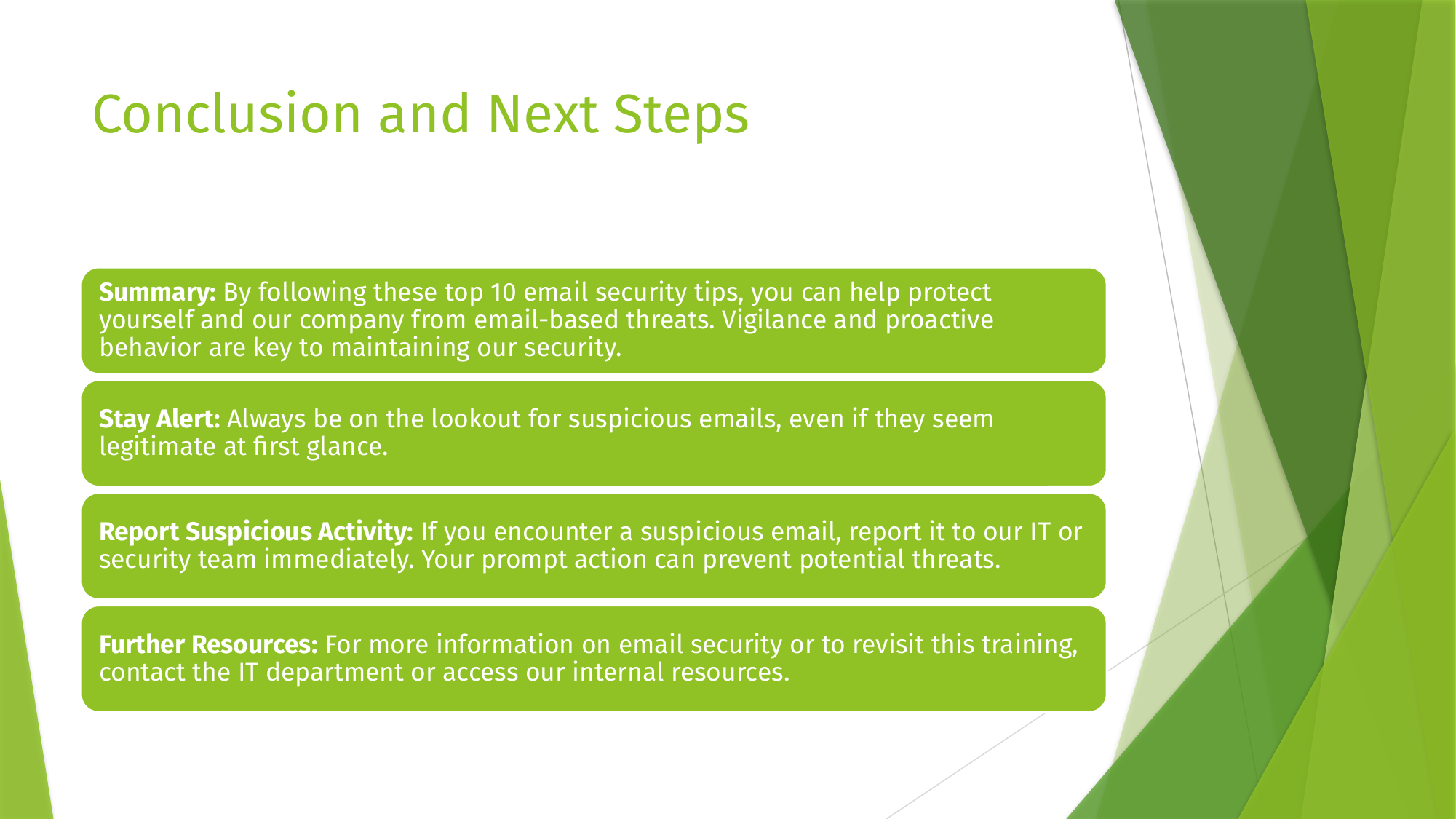

# Conclusion and Next Steps
Summary: By following these top 10 email security tips, you can help protect yourself and our company from email-based threats. Vigilance and proactive behavior are key to maintaining our security.
Stay Alert: Always be on the lookout for suspicious emails, even if they seem legitimate at first glance.
Report Suspicious Activity: If you encounter a suspicious email, report it to our IT or security team immediately. Your prompt action can prevent potential threats.
Further Resources: For more information on email security or to revisit this training, contact the IT department or access our internal resources.